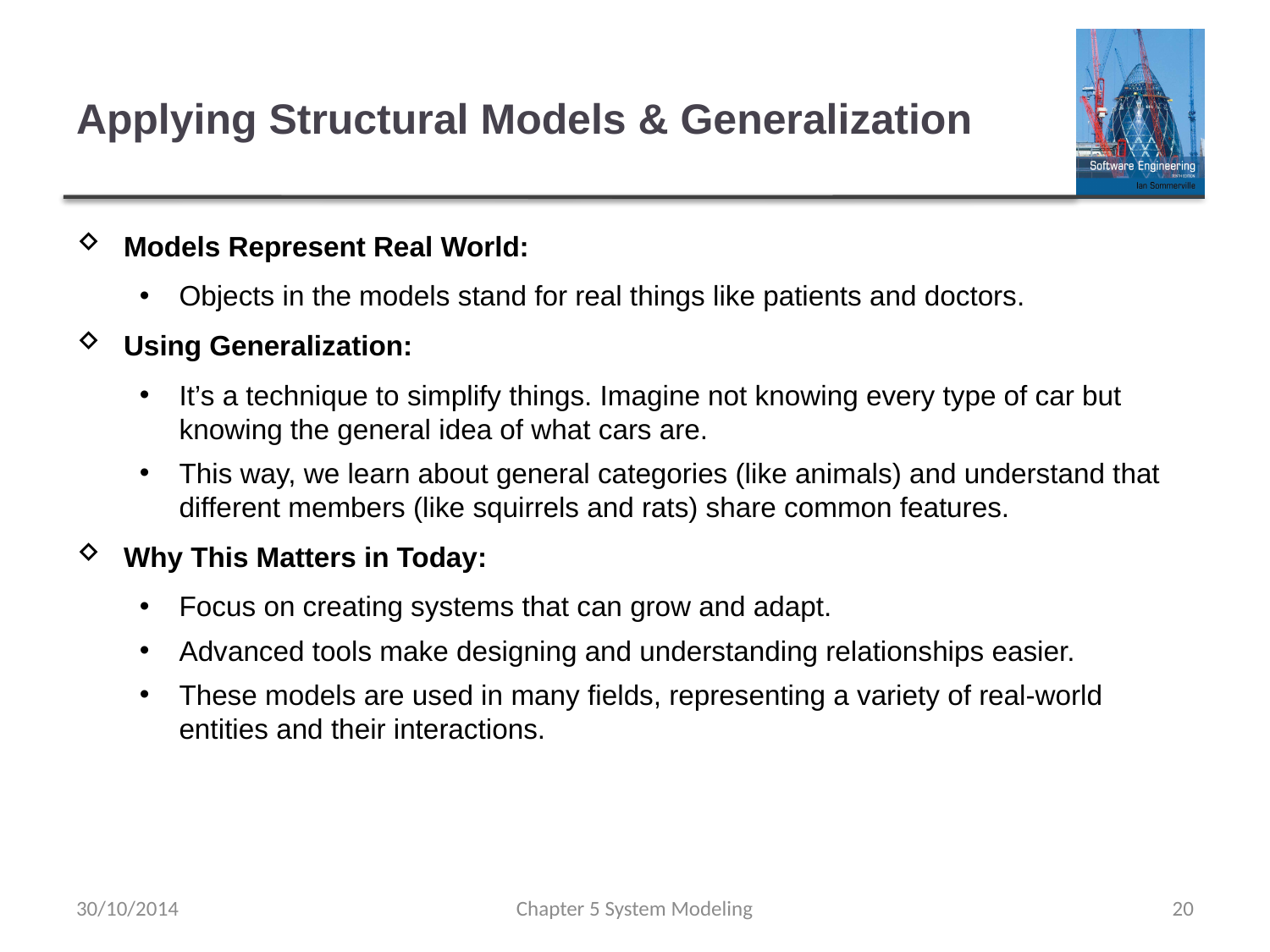

# Applying Structural Models & Generalization
Models Represent Real World:
Objects in the models stand for real things like patients and doctors.
Using Generalization:
It’s a technique to simplify things. Imagine not knowing every type of car but knowing the general idea of what cars are.
This way, we learn about general categories (like animals) and understand that different members (like squirrels and rats) share common features.
Why This Matters in Today:
Focus on creating systems that can grow and adapt.
Advanced tools make designing and understanding relationships easier.
These models are used in many fields, representing a variety of real-world entities and their interactions.
30/10/2014
Chapter 5 System Modeling
20